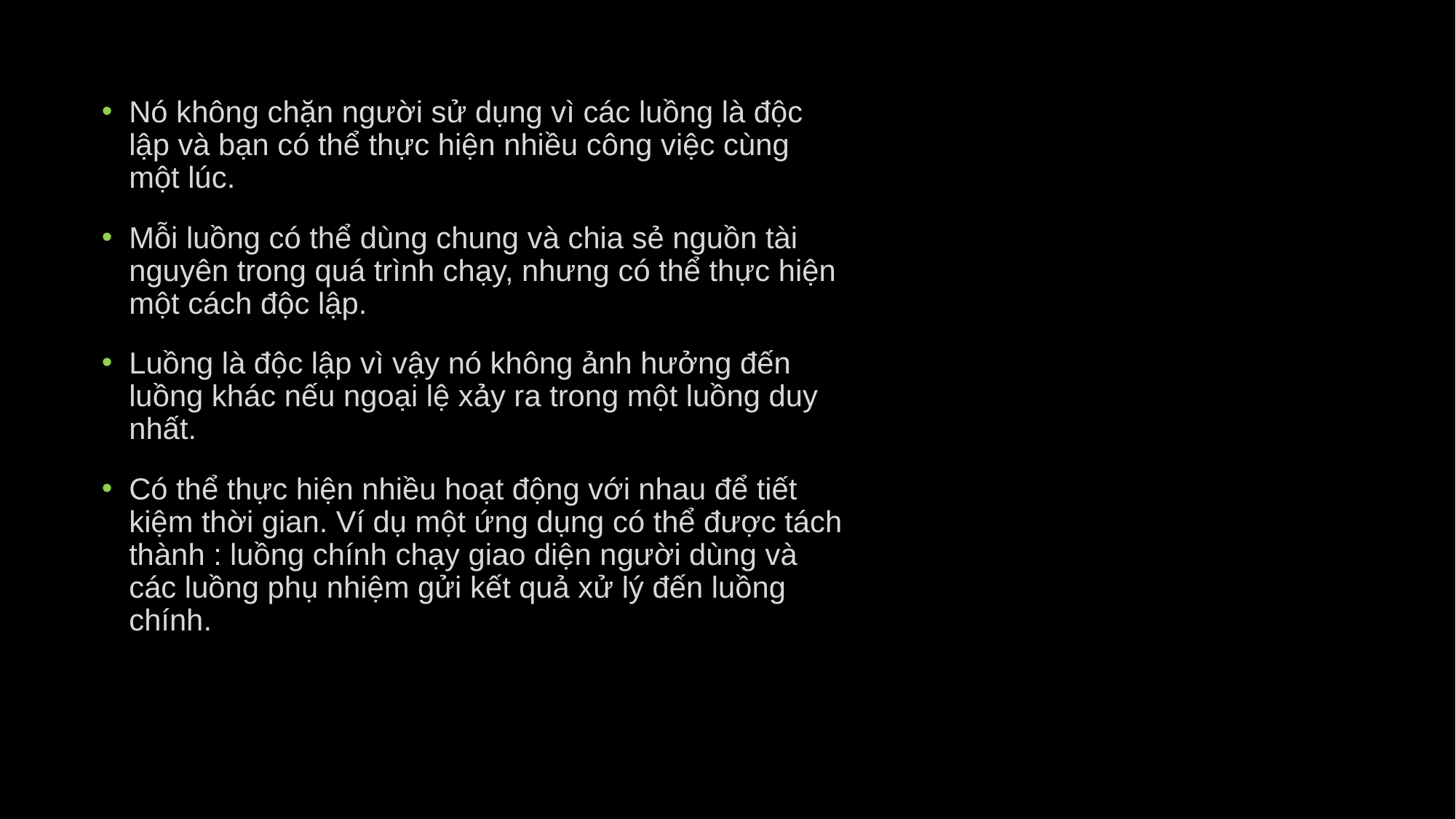

Nó không chặn người sử dụng vì các luồng là độc lập và bạn có thể thực hiện nhiều công việc cùng một lúc.
Mỗi luồng có thể dùng chung và chia sẻ nguồn tài nguyên trong quá trình chạy, nhưng có thể thực hiện một cách độc lập.
Luồng là độc lập vì vậy nó không ảnh hưởng đến luồng khác nếu ngoại lệ xảy ra trong một luồng duy nhất.
Có thể thực hiện nhiều hoạt động với nhau để tiết kiệm thời gian. Ví dụ một ứng dụng có thể được tách thành : luồng chính chạy giao diện người dùng và các luồng phụ nhiệm gửi kết quả xử lý đến luồng chính.
#